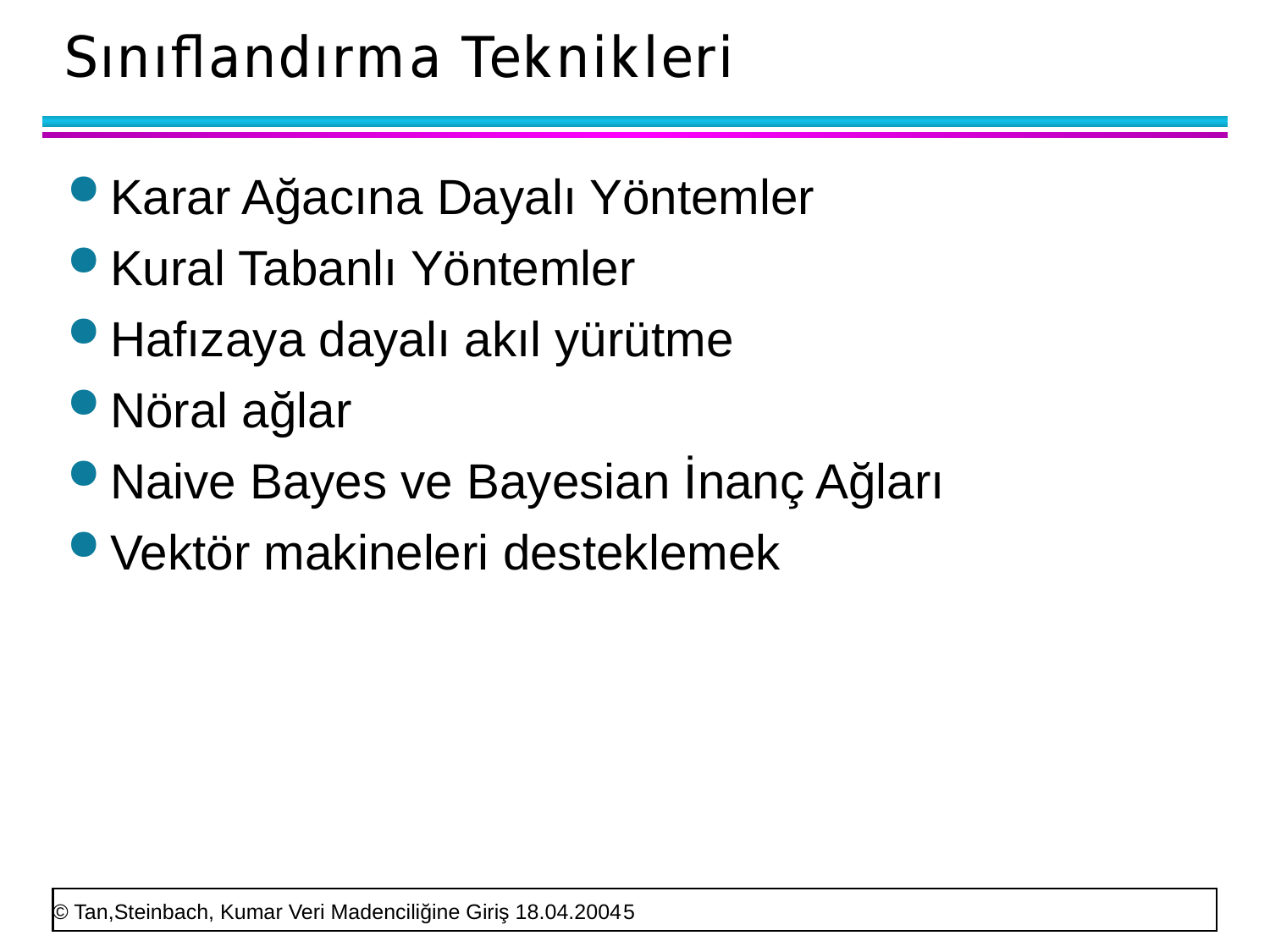

# Sınıflandırma Teknikleri
Karar Ağacına Dayalı Yöntemler
Kural Tabanlı Yöntemler
Hafızaya dayalı akıl yürütme
Nöral ağlar
Naive Bayes ve Bayesian İnanç Ağları
Vektör makineleri desteklemek